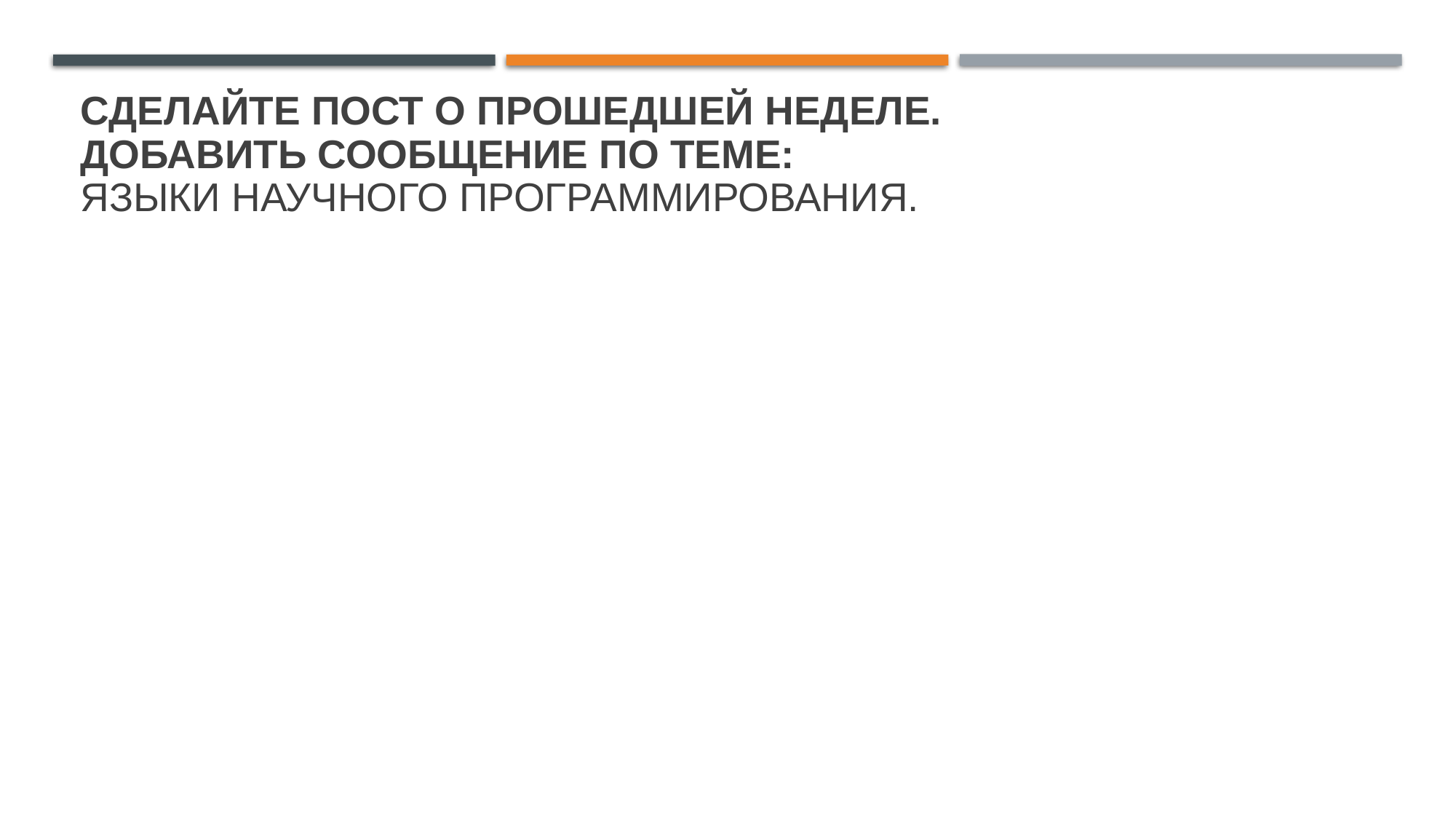

# Сделайте пост о прошедшей неделе.
Добавить сообщение по теме:
Языки научного программирования.